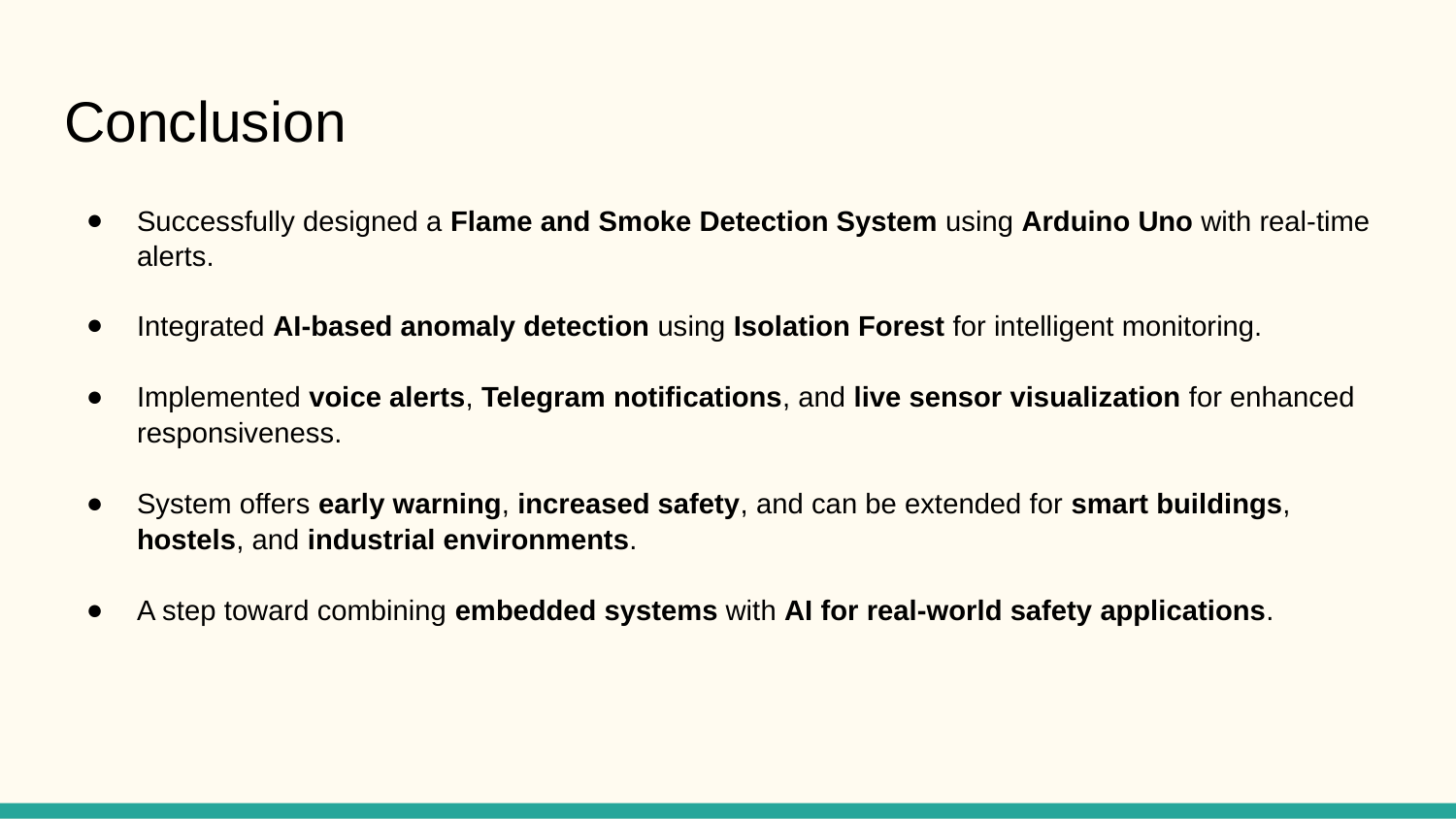

# Conclusion
Successfully designed a Flame and Smoke Detection System using Arduino Uno with real-time alerts.
Integrated AI-based anomaly detection using Isolation Forest for intelligent monitoring.
Implemented voice alerts, Telegram notifications, and live sensor visualization for enhanced responsiveness.
System offers early warning, increased safety, and can be extended for smart buildings, hostels, and industrial environments.
A step toward combining embedded systems with AI for real-world safety applications.